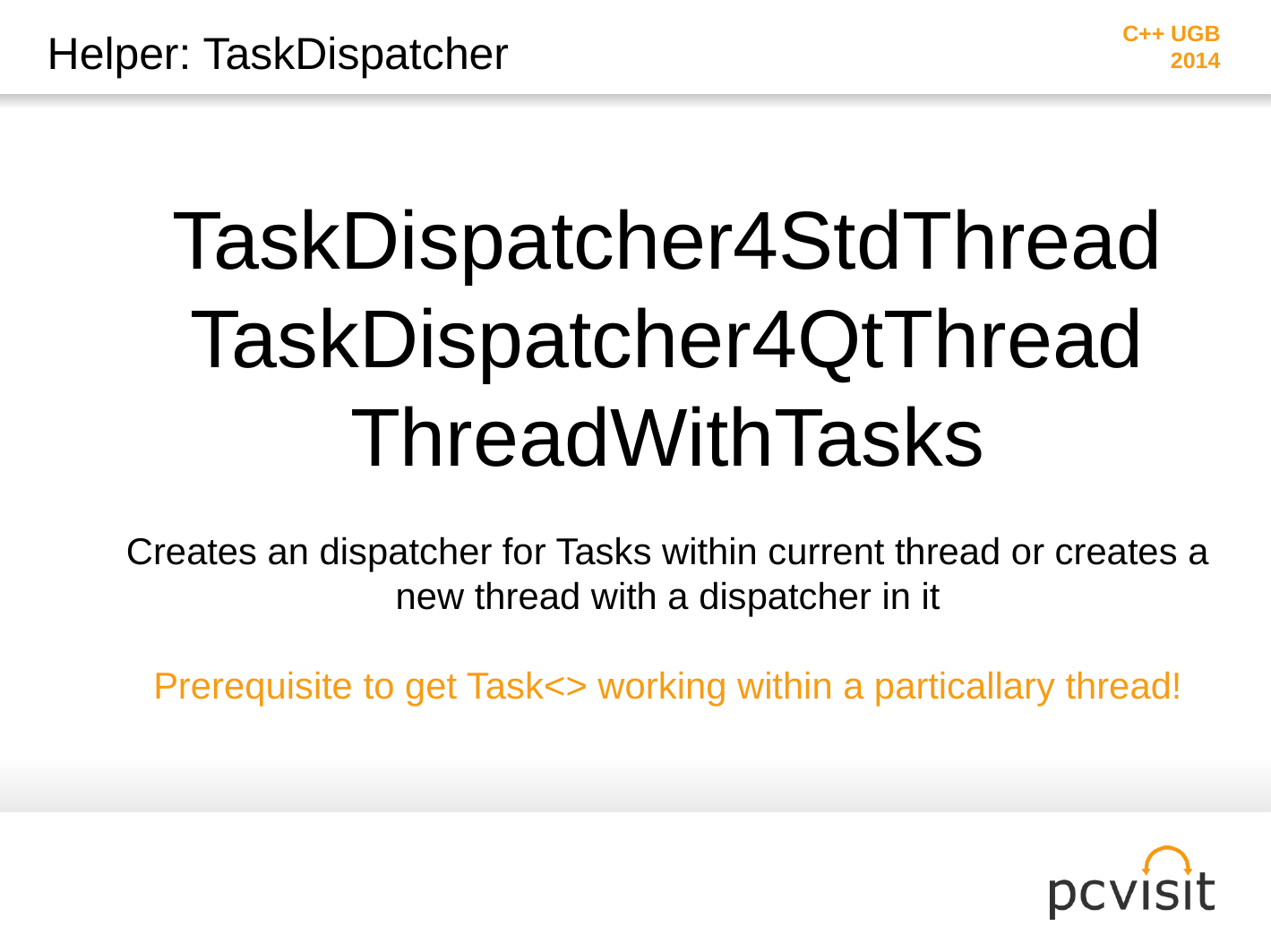

# Helper: TaskDispatcher
TaskDispatcher4StdThread
TaskDispatcher4QtThread
ThreadWithTasks

Creates an dispatcher for Tasks within current thread or creates a new thread with a dispatcher in it

Prerequisite to get Task<> working within a particallary thread!